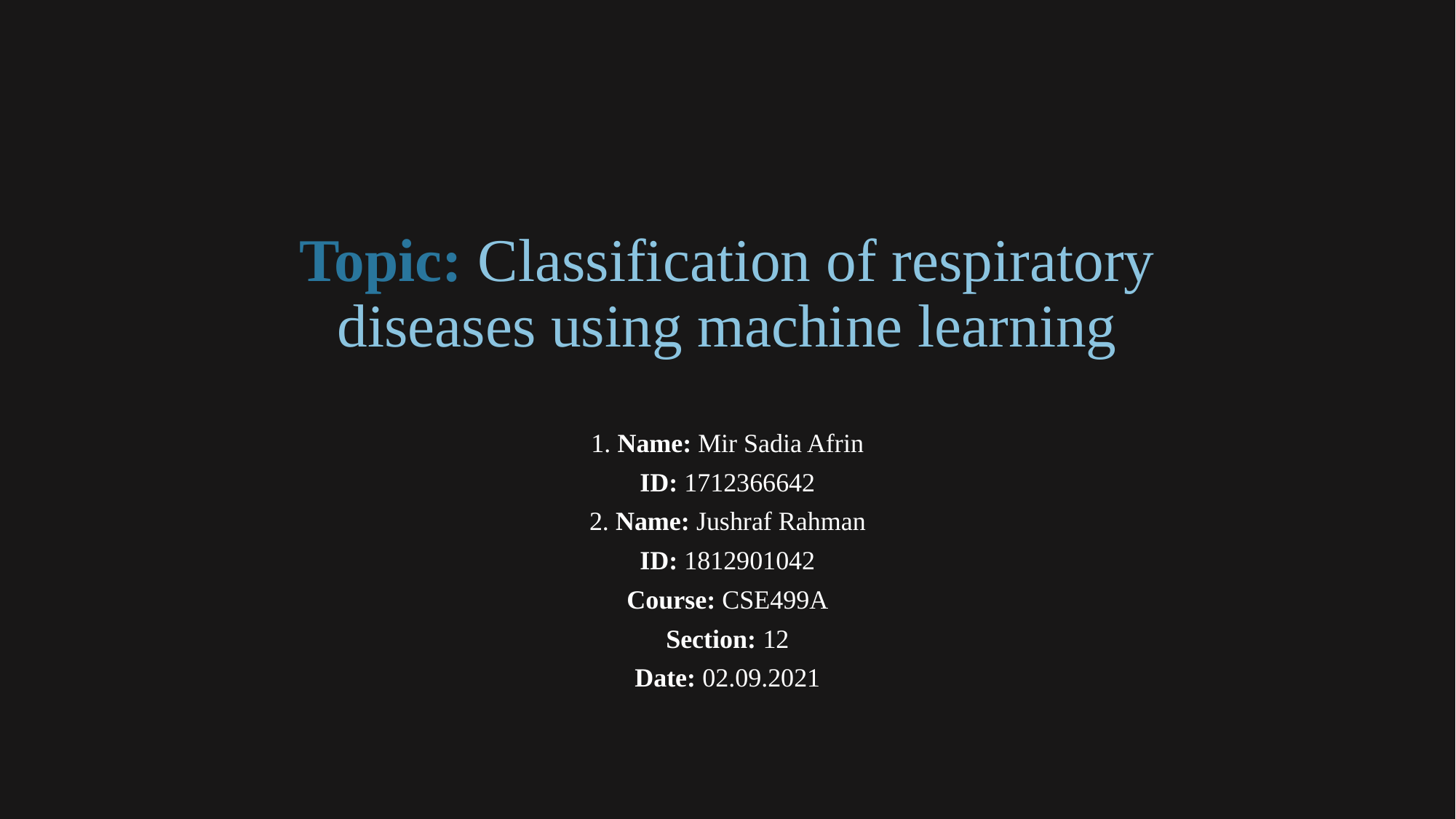

# Topic: Classification of respiratory diseases using machine learning
1. Name: Mir Sadia Afrin
ID: 1712366642
2. Name: Jushraf Rahman
ID: 1812901042
Course: CSE499A
Section: 12
Date: 02.09.2021